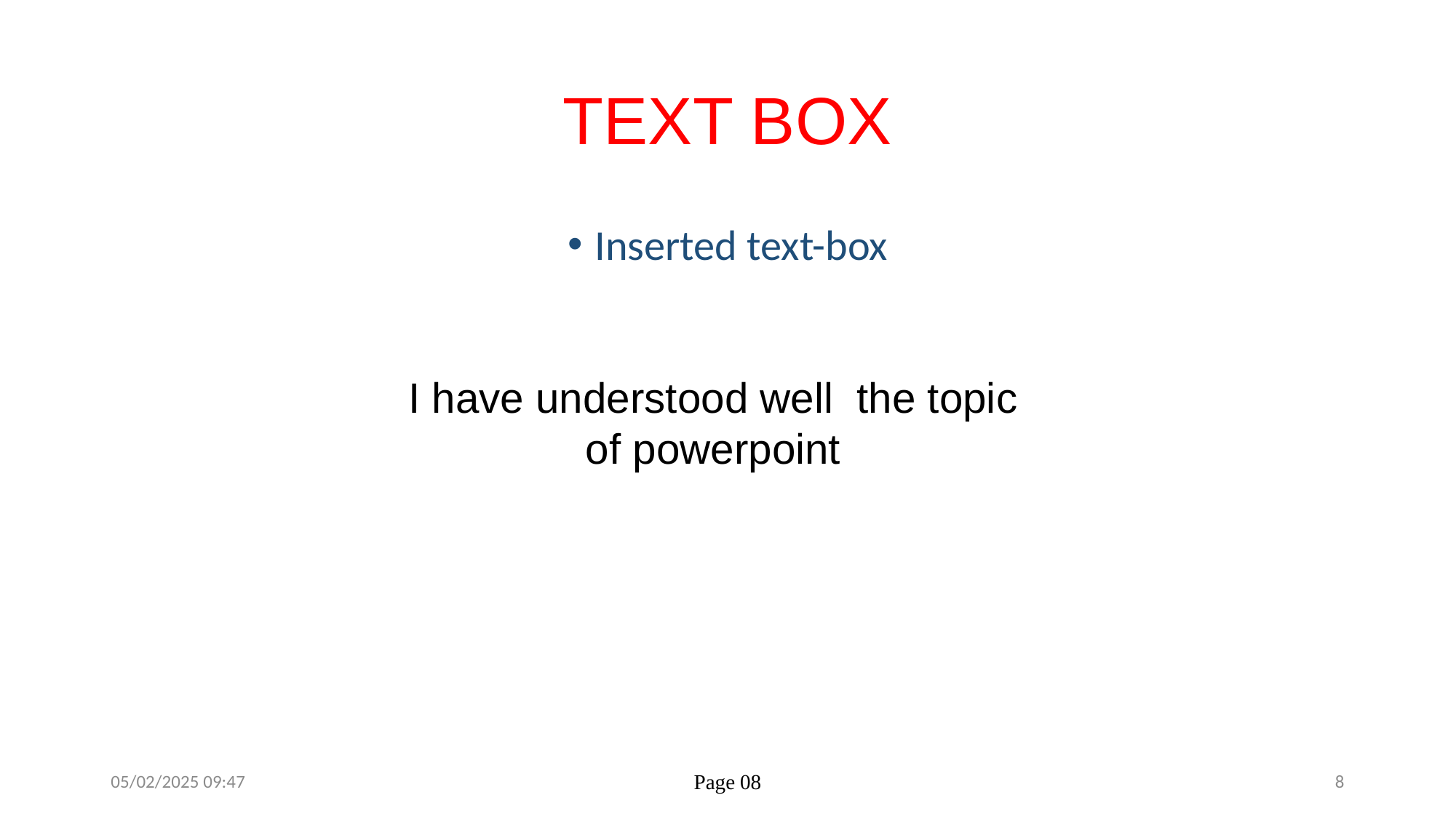

# TEXT BOX
Inserted text-box

I have understood well  the topic of powerpoint
05/02/2025 09:47
Page 08
8